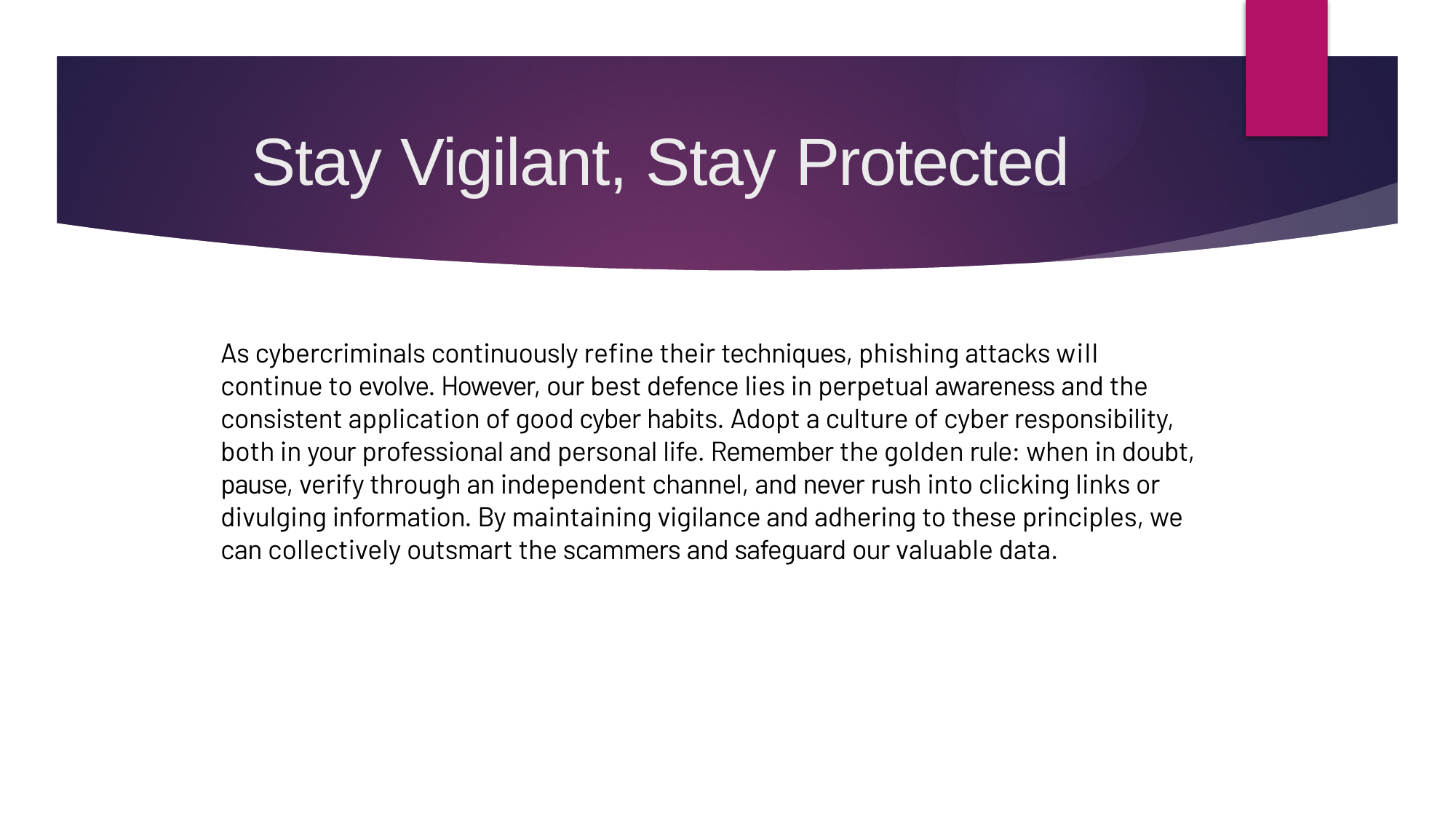

# Stay Vigilant, Stay Protected
As cybercriminals continuously refine their techniques, phishing attacks will continue to evolve. However, our best defence lies in perpetual awareness and the consistent application of good cyber habits. Adopt a culture of cyber responsibility, both in your professional and personal life. Remember the golden rule: when in doubt, pause, verify through an independent channel, and never rush into clicking links or divulging information. By maintaining vigilance and adhering to these principles, we can collectively outsmart the scammers and safeguard our valuable data.